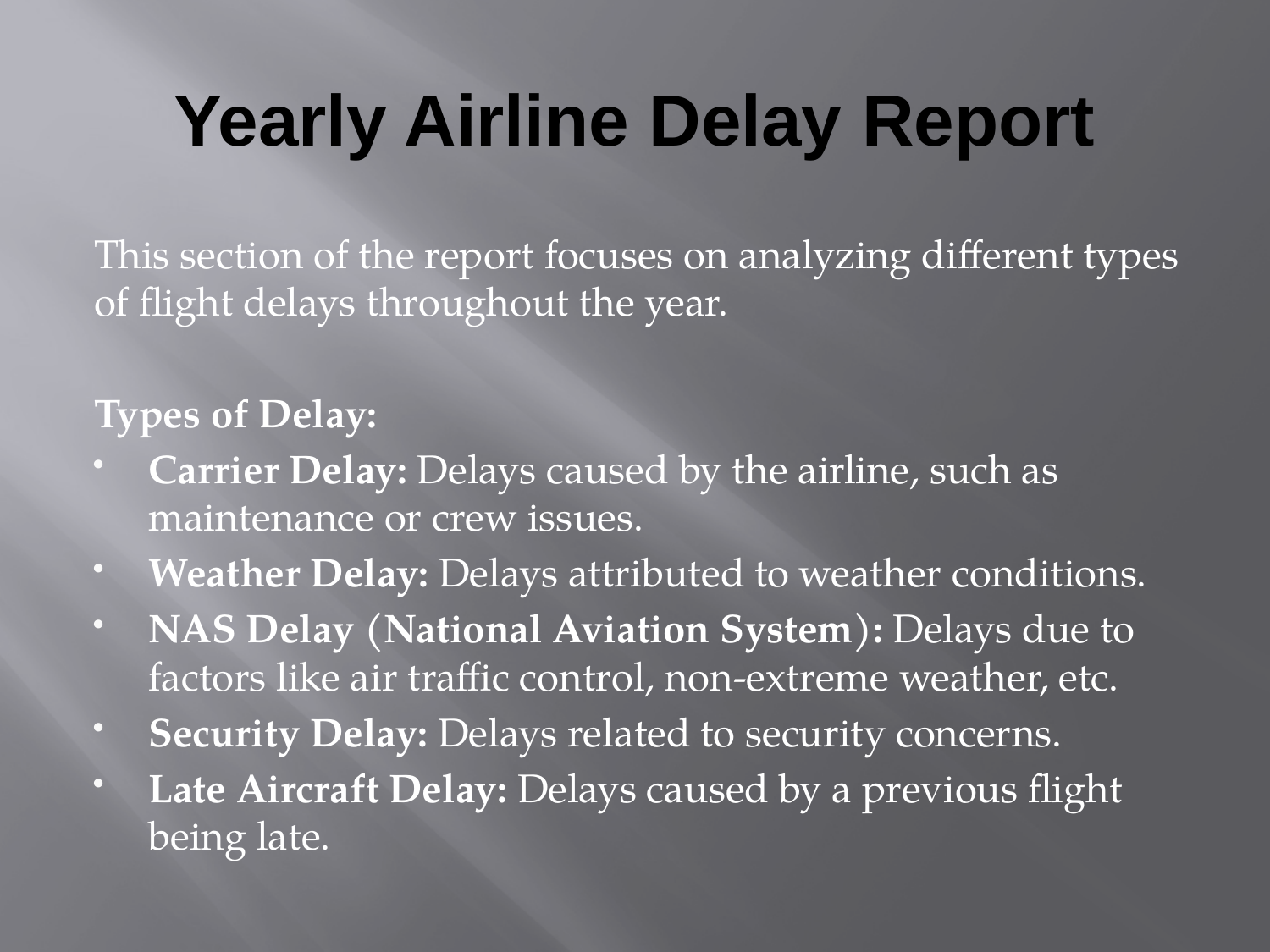

# Yearly Airline Delay Report
This section of the report focuses on analyzing different types of flight delays throughout the year.

Types of Delay:
Carrier Delay: Delays caused by the airline, such as maintenance or crew issues.
Weather Delay: Delays attributed to weather conditions.
NAS Delay (National Aviation System): Delays due to factors like air traffic control, non-extreme weather, etc.
Security Delay: Delays related to security concerns.
Late Aircraft Delay: Delays caused by a previous flight being late.